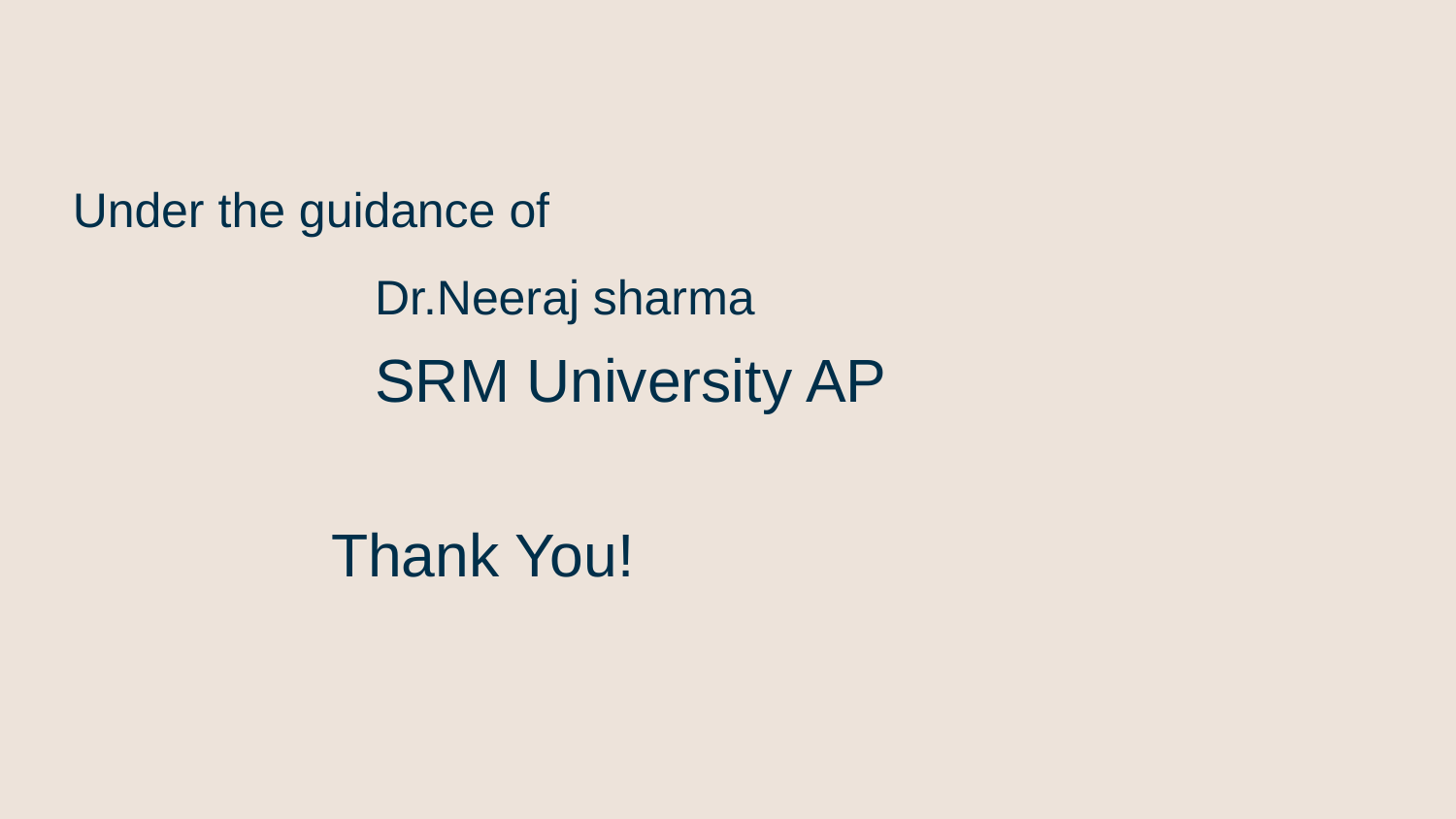

# Under the guidance of
                 Dr.Neeraj sharma
                 SRM University AP

               Thank You!